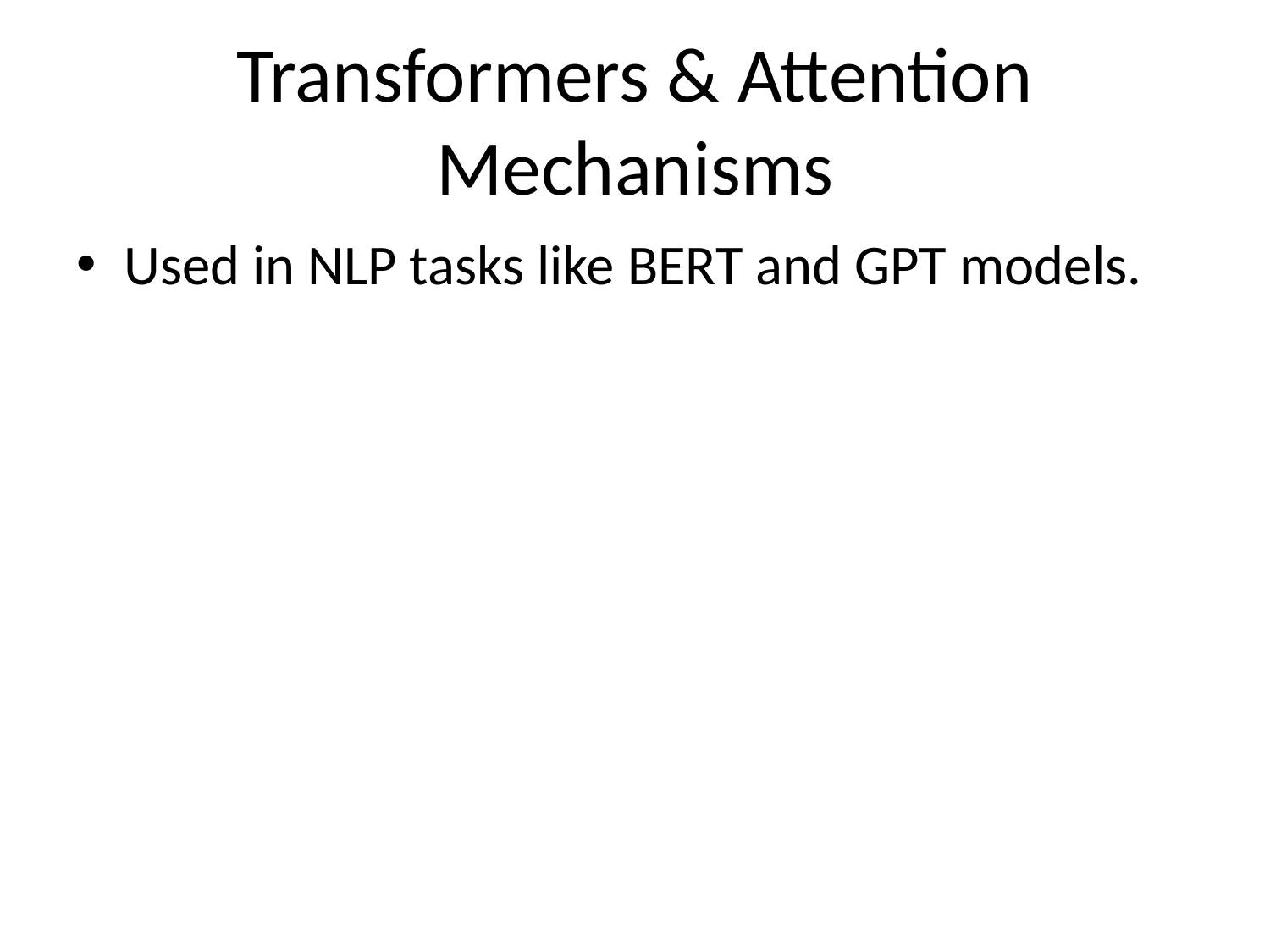

# Transformers & Attention Mechanisms
Used in NLP tasks like BERT and GPT models.